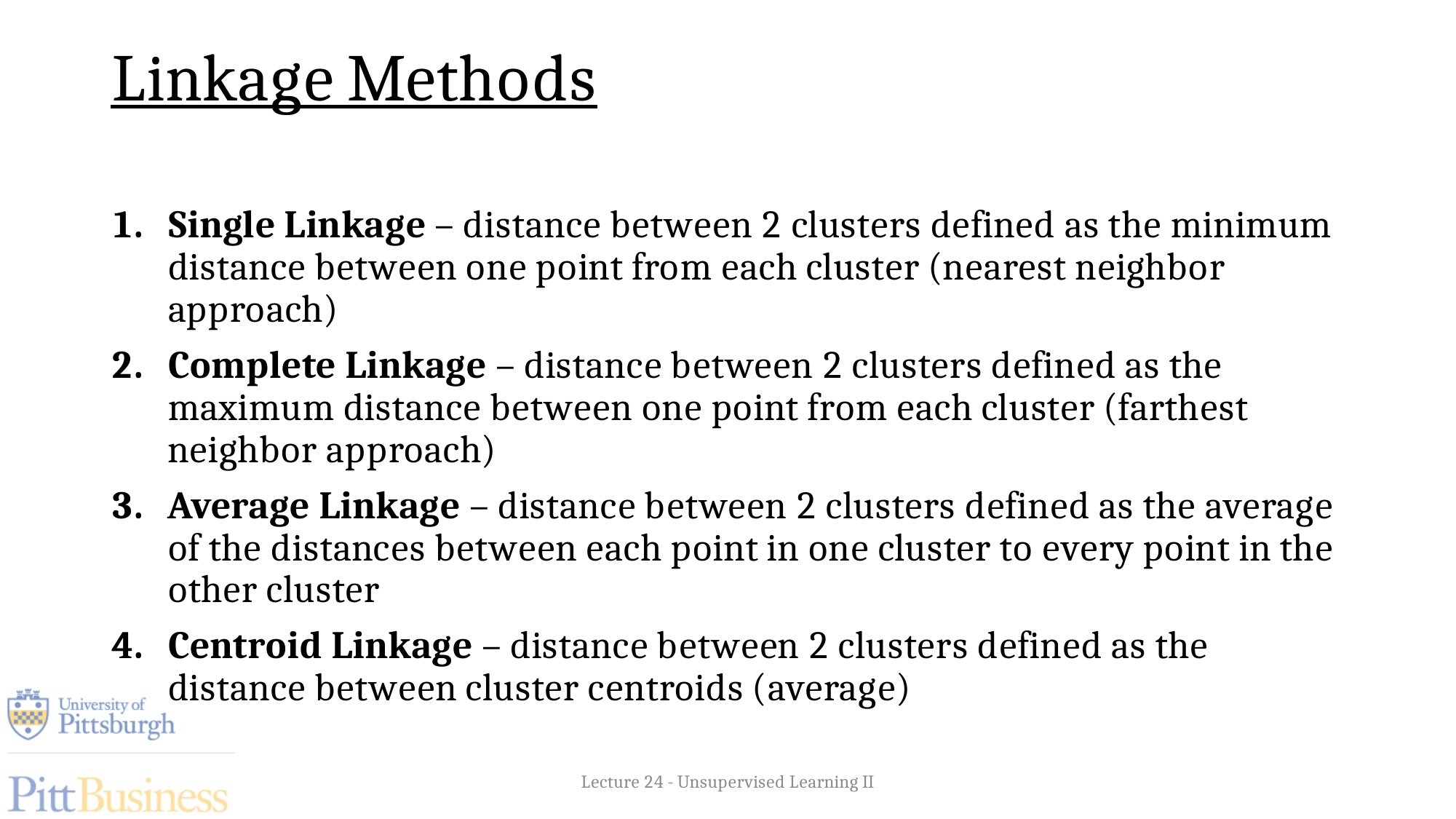

# Linkage Methods
Single Linkage – distance between 2 clusters defined as the minimum distance between one point from each cluster (nearest neighbor approach)
Complete Linkage – distance between 2 clusters defined as the maximum distance between one point from each cluster (farthest neighbor approach)
Average Linkage – distance between 2 clusters defined as the average of the distances between each point in one cluster to every point in the other cluster
Centroid Linkage – distance between 2 clusters defined as the distance between cluster centroids (average)

Lecture 24 - Unsupervised Learning II